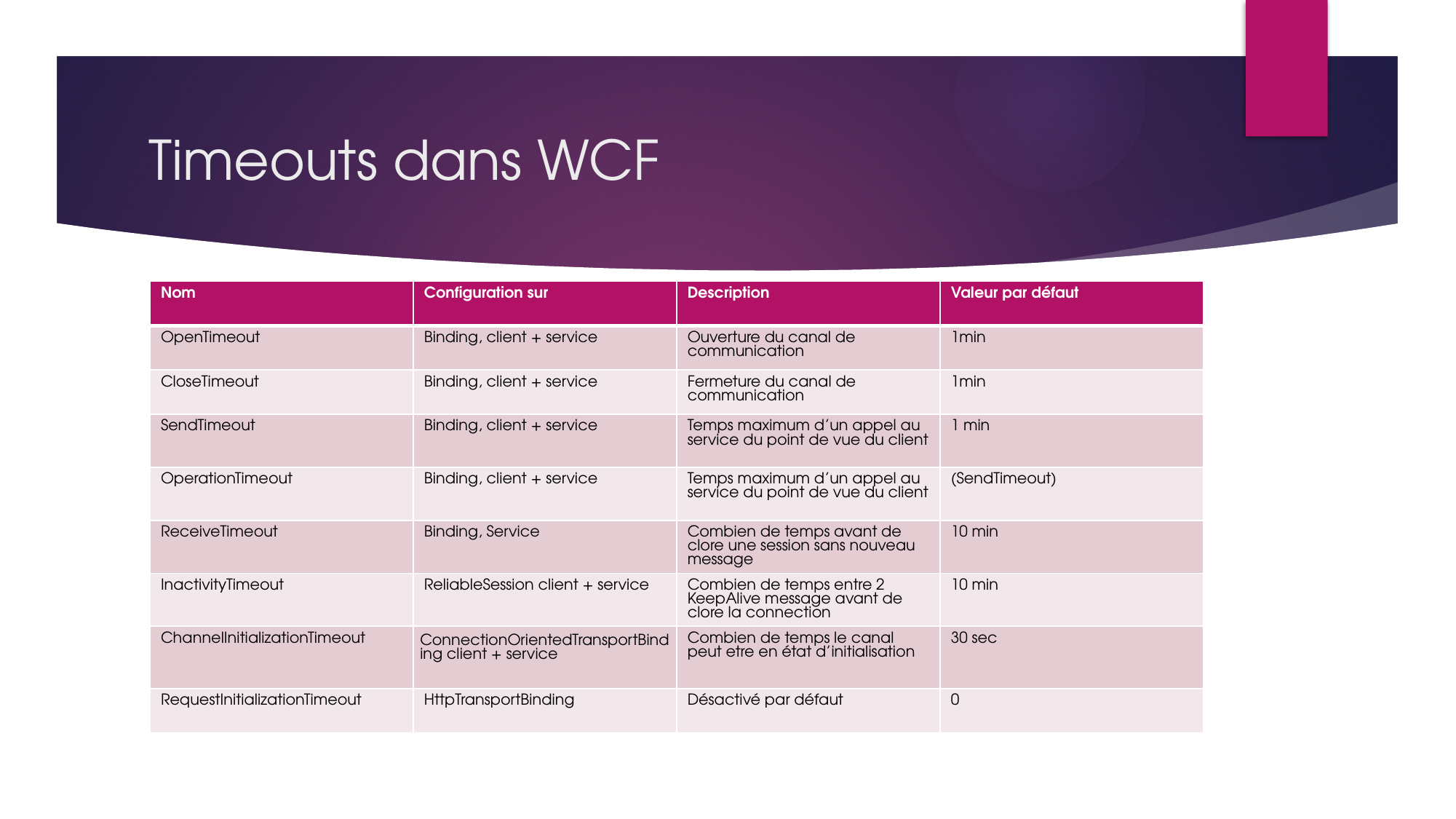

# Timeouts dans WCF
| Nom | Configuration sur | Description | Valeur par défaut |
| --- | --- | --- | --- |
| OpenTimeout | Binding, client + service | Ouverture du canal de communication | 1min |
| CloseTimeout | Binding, client + service | Fermeture du canal de communication | 1min |
| SendTimeout | Binding, client + service | Temps maximum d’un appel au service du point de vue du client | 1 min |
| OperationTimeout | Binding, client + service | Temps maximum d’un appel au service du point de vue du client | (SendTimeout) |
| ReceiveTimeout | Binding, Service | Combien de temps avant de clore une session sans nouveau message | 10 min |
| InactivityTimeout | ReliableSession client + service | Combien de temps entre 2 KeepAlive message avant de clore la connection | 10 min |
| ChannelInitializationTimeout | ConnectionOrientedTransportBinding client + service | Combien de temps le canal peut etre en état d’initialisation | 30 sec |
| RequestInitializationTimeout | HttpTransportBinding | Désactivé par défaut | 0 |